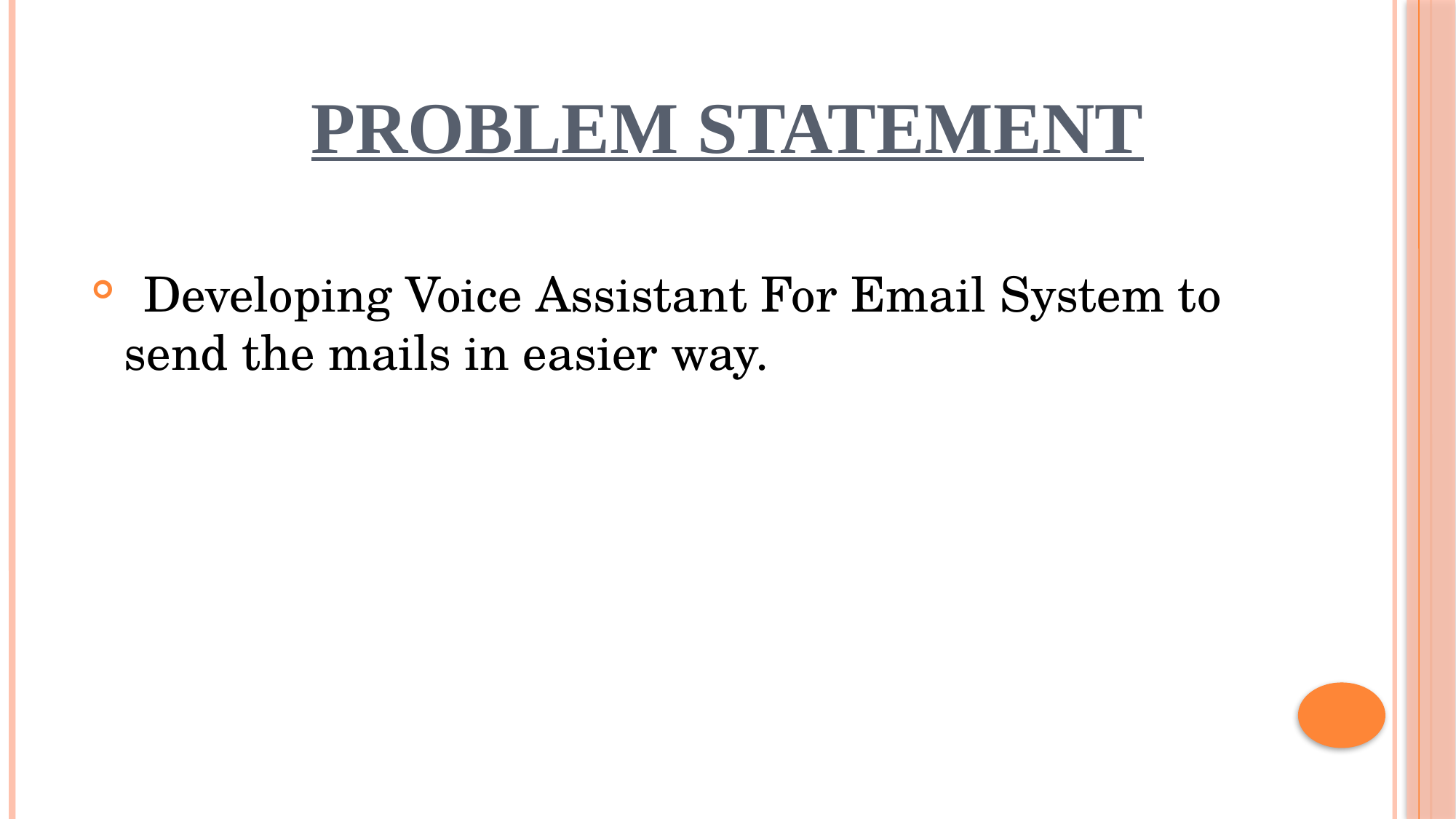

# Problem Statement
  Developing Voice Assistant For Email System to send the mails in easier way.